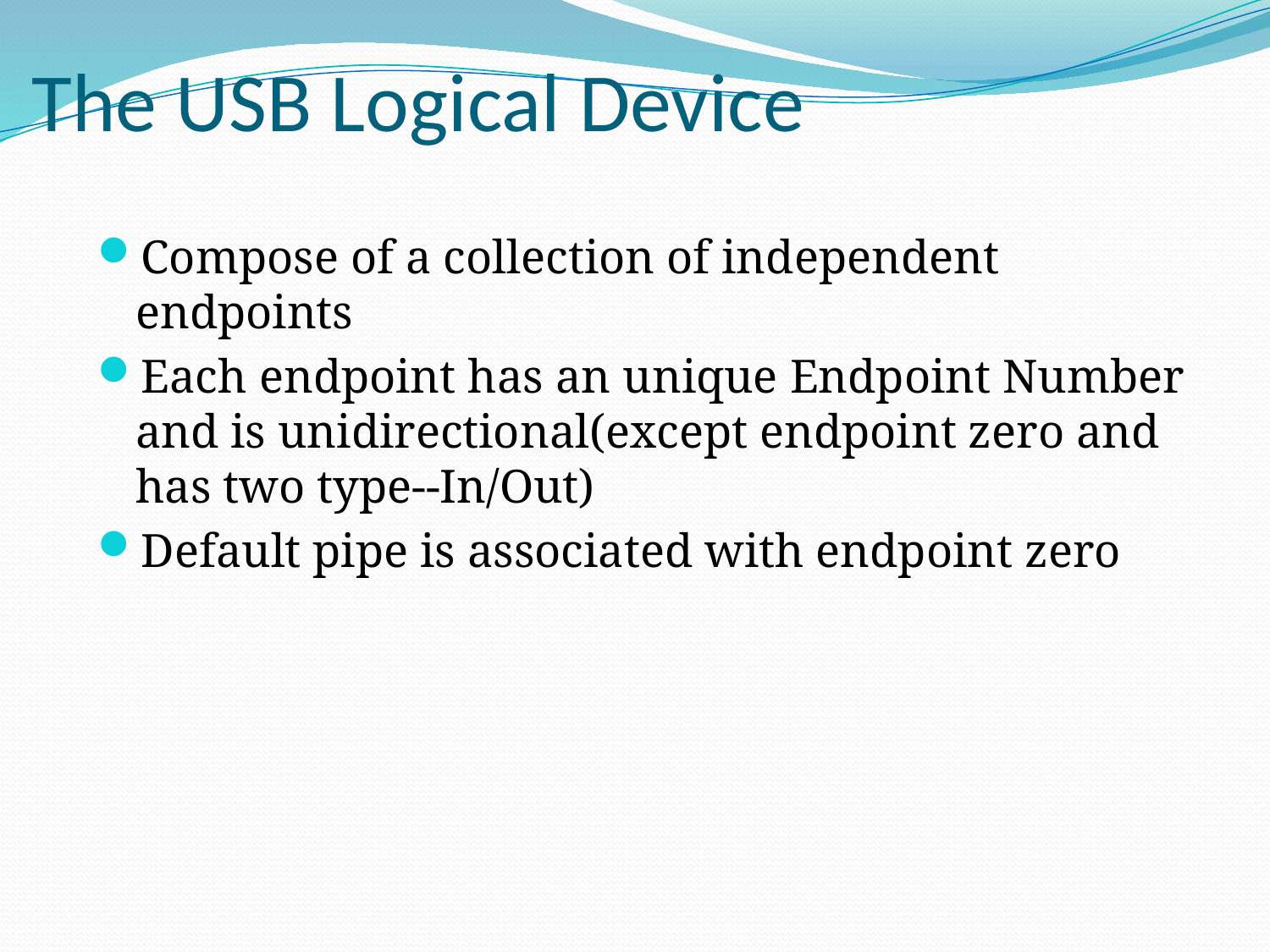

# The USB Logical Device
Compose of a collection of independent endpoints
Each endpoint has an unique Endpoint Number and is unidirectional(except endpoint zero and has two type--In/Out)
Default pipe is associated with endpoint zero